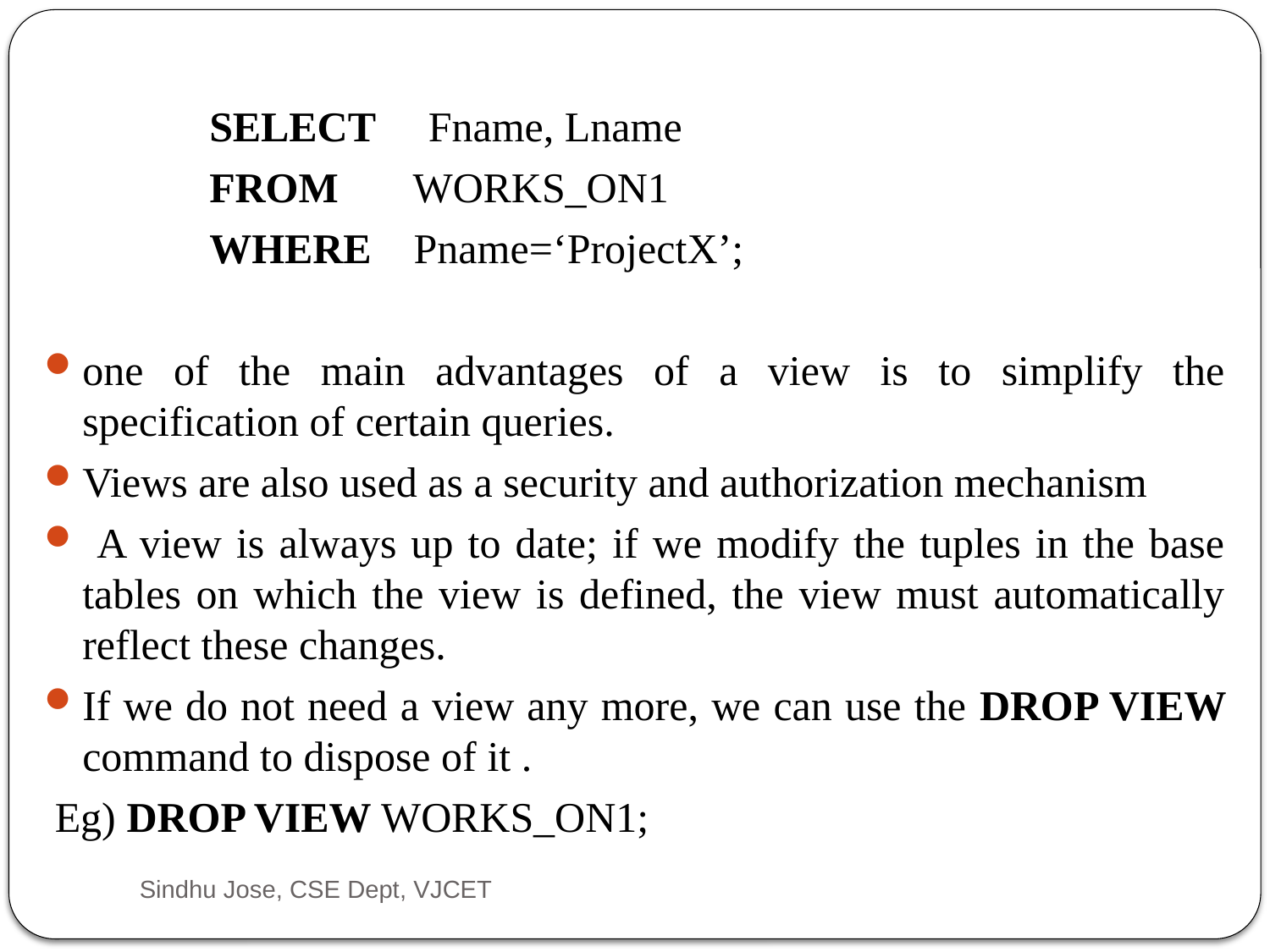

SELECT     Fname, Lname
		FROM       WORKS_ON1
		WHERE    Pname=‘ProjectX’;

one of the main advantages of a view is to simplify the specification of certain queries.
Views are also used as a security and authorization mechanism
 A view is always up to date; if we modify the tuples in the base tables on which the view is defined, the view must automatically reflect these changes.
If we do not need a view any more, we can use the DROP VIEW command to dispose of it .
 Eg) DROP VIEW WORKS_ON1;

Sindhu Jose, CSE Dept, VJCET